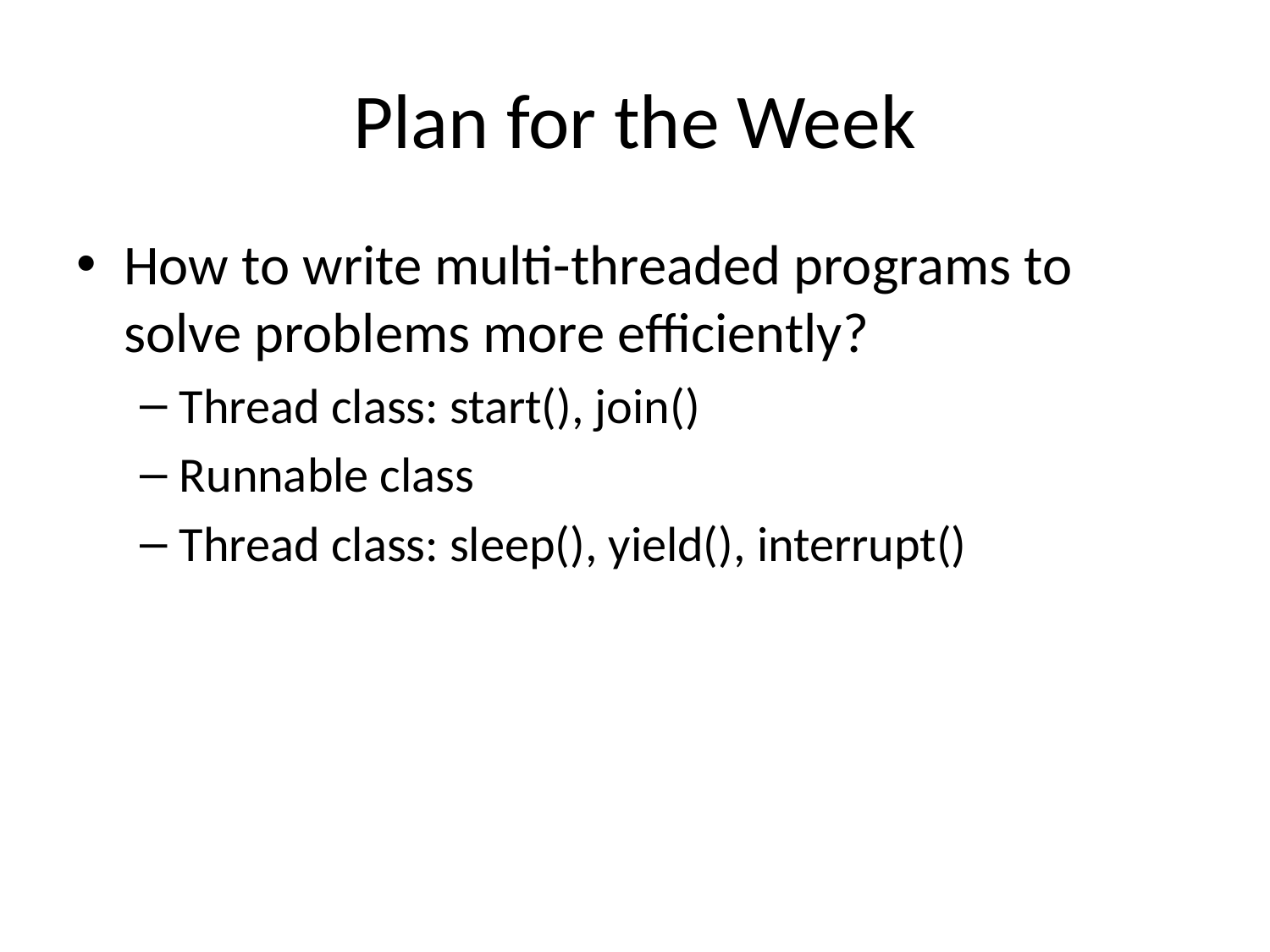

# Plan for the Week
How to write multi-threaded programs to solve problems more efficiently?
Thread class: start(), join()
Runnable class
Thread class: sleep(), yield(), interrupt()